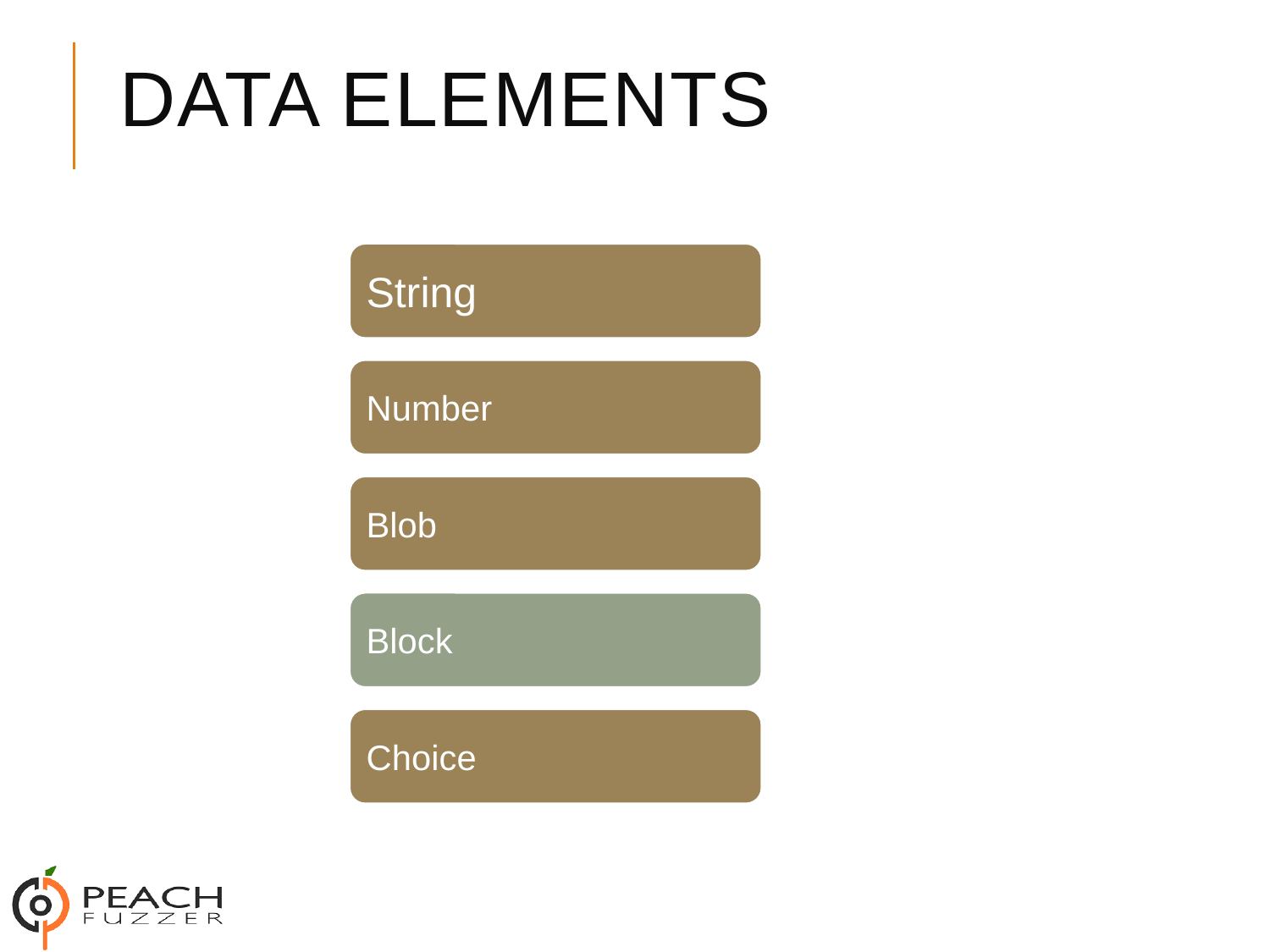

# Data Elements
String
Number
Blob
Block
Choice